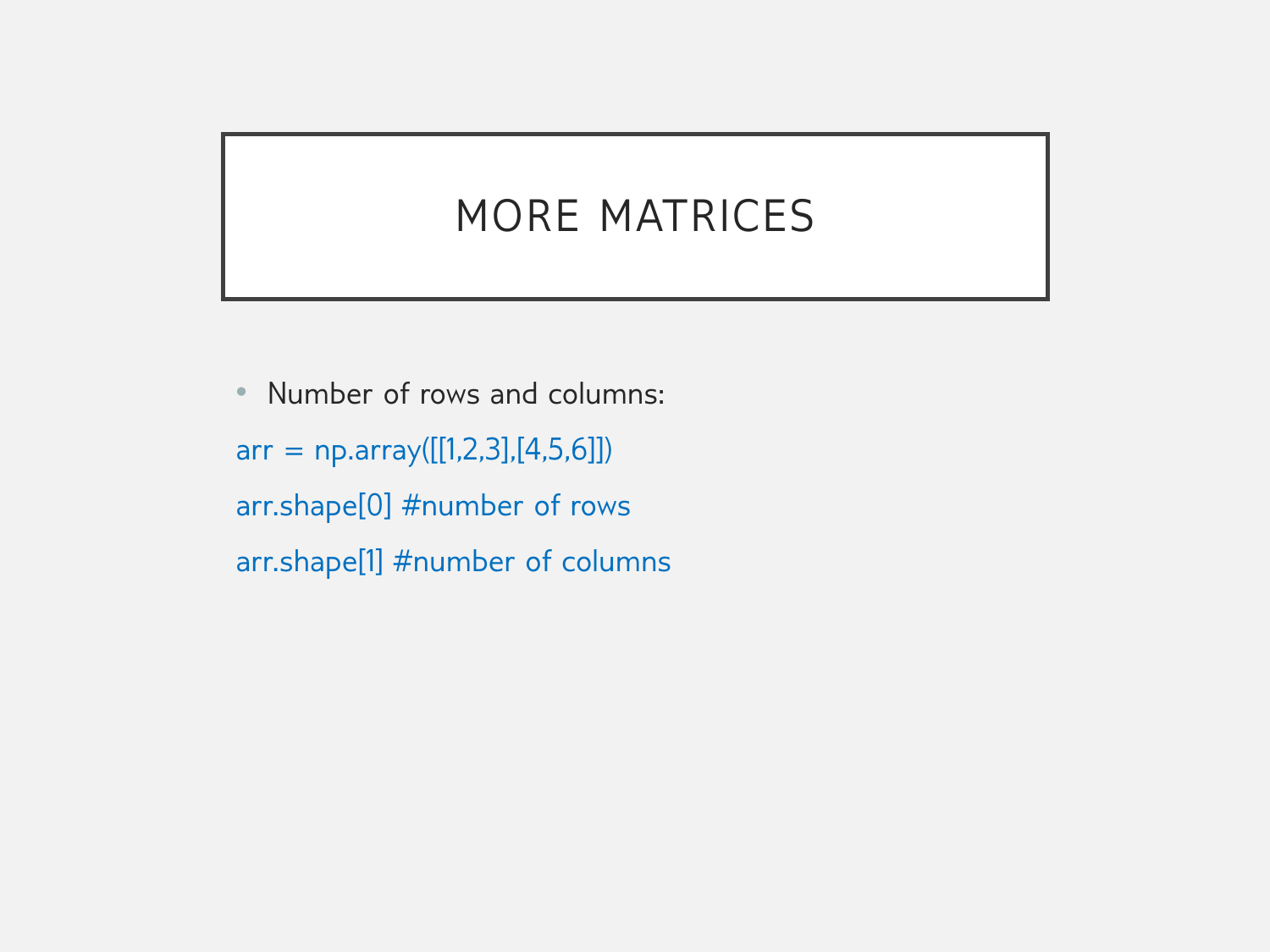

# More matrices
Number of rows and columns:
arr = np.array([[1,2,3],[4,5,6]])
arr.shape[0] #number of rows
arr.shape[1] #number of columns